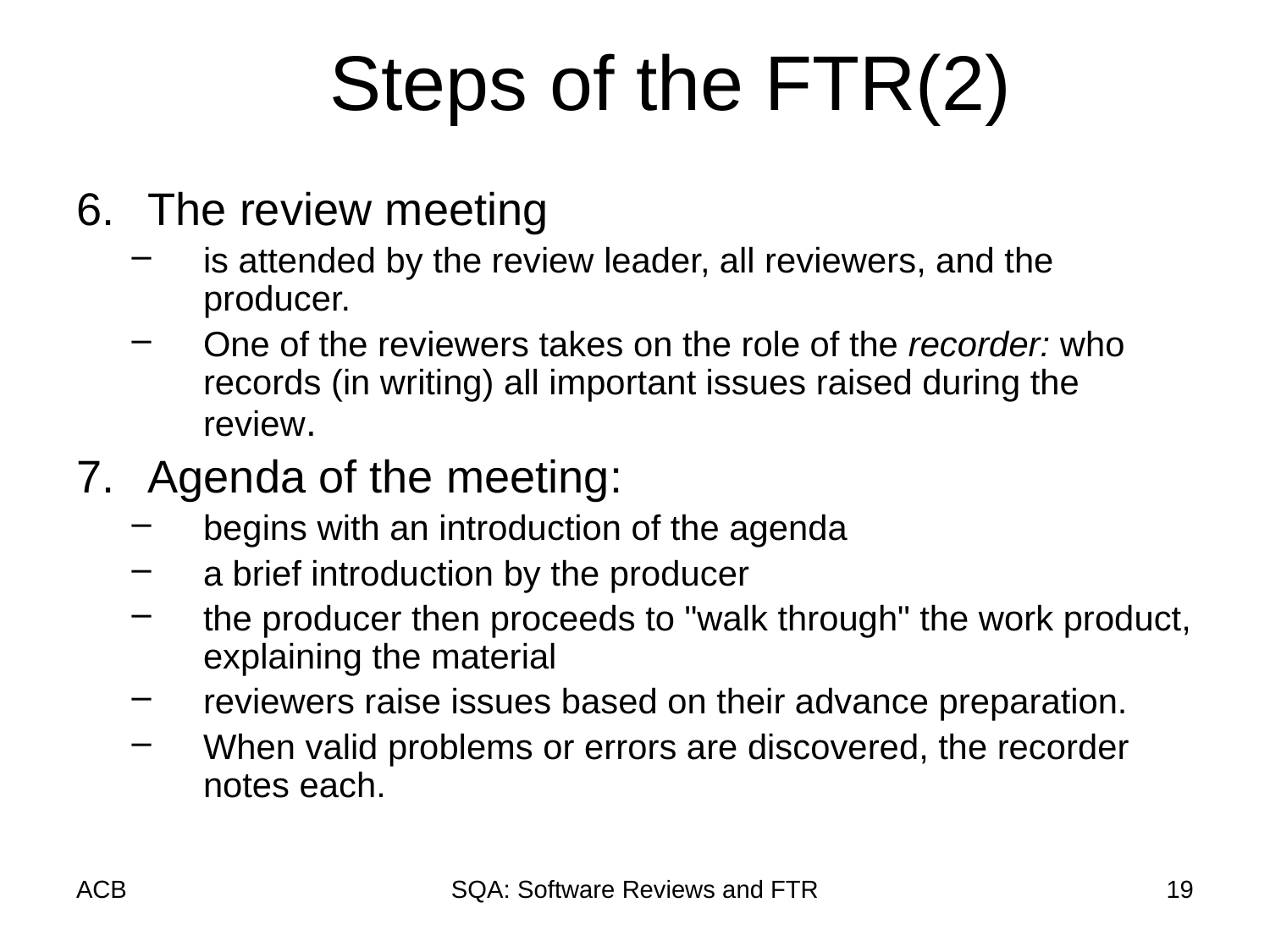

# Steps of the FTR(2)
The review meeting
is attended by the review leader, all reviewers, and the producer.
One of the reviewers takes on the role of the recorder: who records (in writing) all important issues raised during the review.
Agenda of the meeting:
begins with an introduction of the agenda
a brief introduction by the producer
the producer then proceeds to "walk through" the work product, explaining the material
reviewers raise issues based on their advance preparation.
When valid problems or errors are discovered, the recorder notes each.

ACB
SQA: Software Reviews and FTR
19